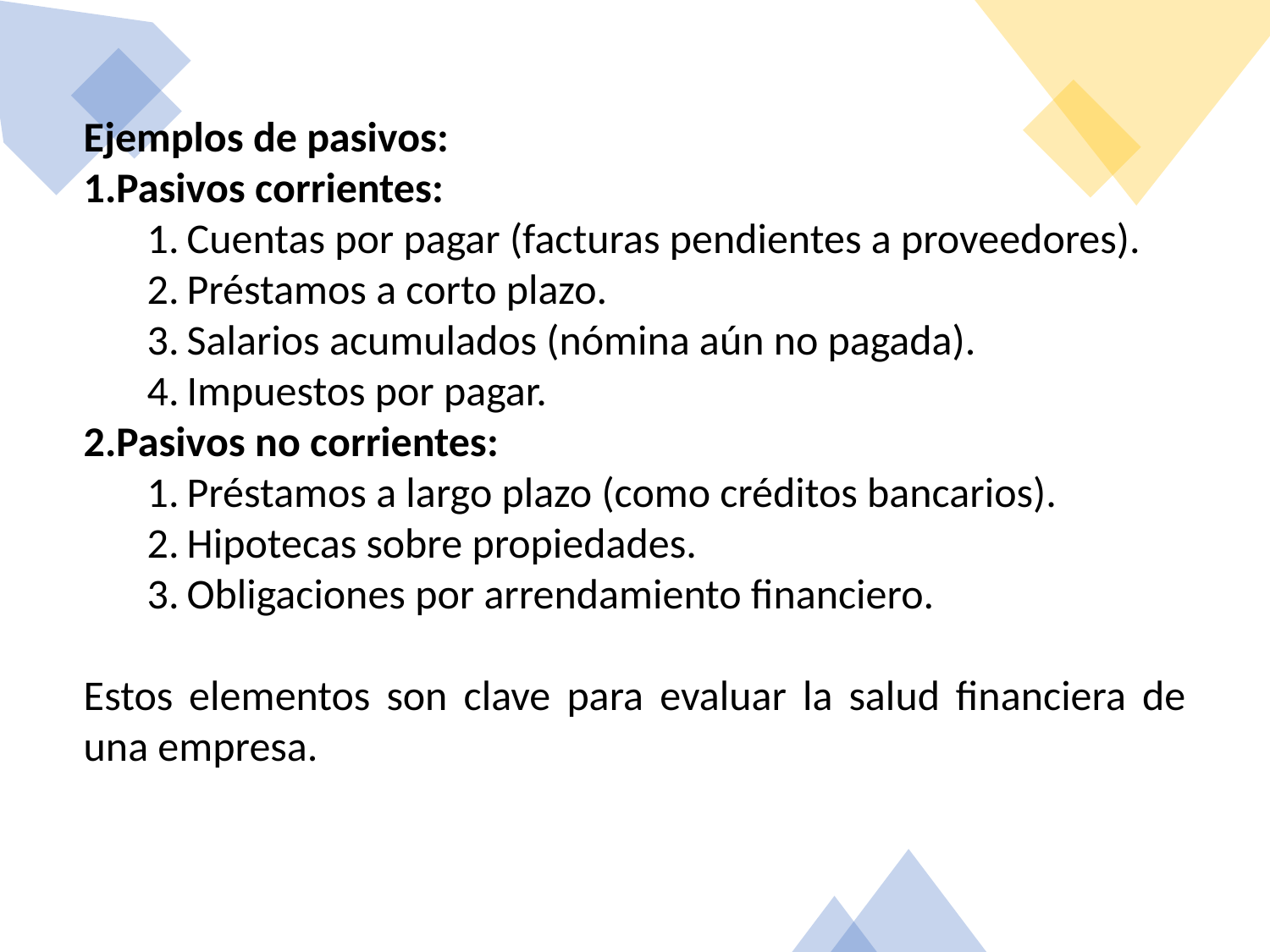

Ejemplos de pasivos:
Pasivos corrientes:
Cuentas por pagar (facturas pendientes a proveedores).
Préstamos a corto plazo.
Salarios acumulados (nómina aún no pagada).
Impuestos por pagar.
Pasivos no corrientes:
Préstamos a largo plazo (como créditos bancarios).
Hipotecas sobre propiedades.
Obligaciones por arrendamiento financiero.

Estos elementos son clave para evaluar la salud financiera de una empresa.